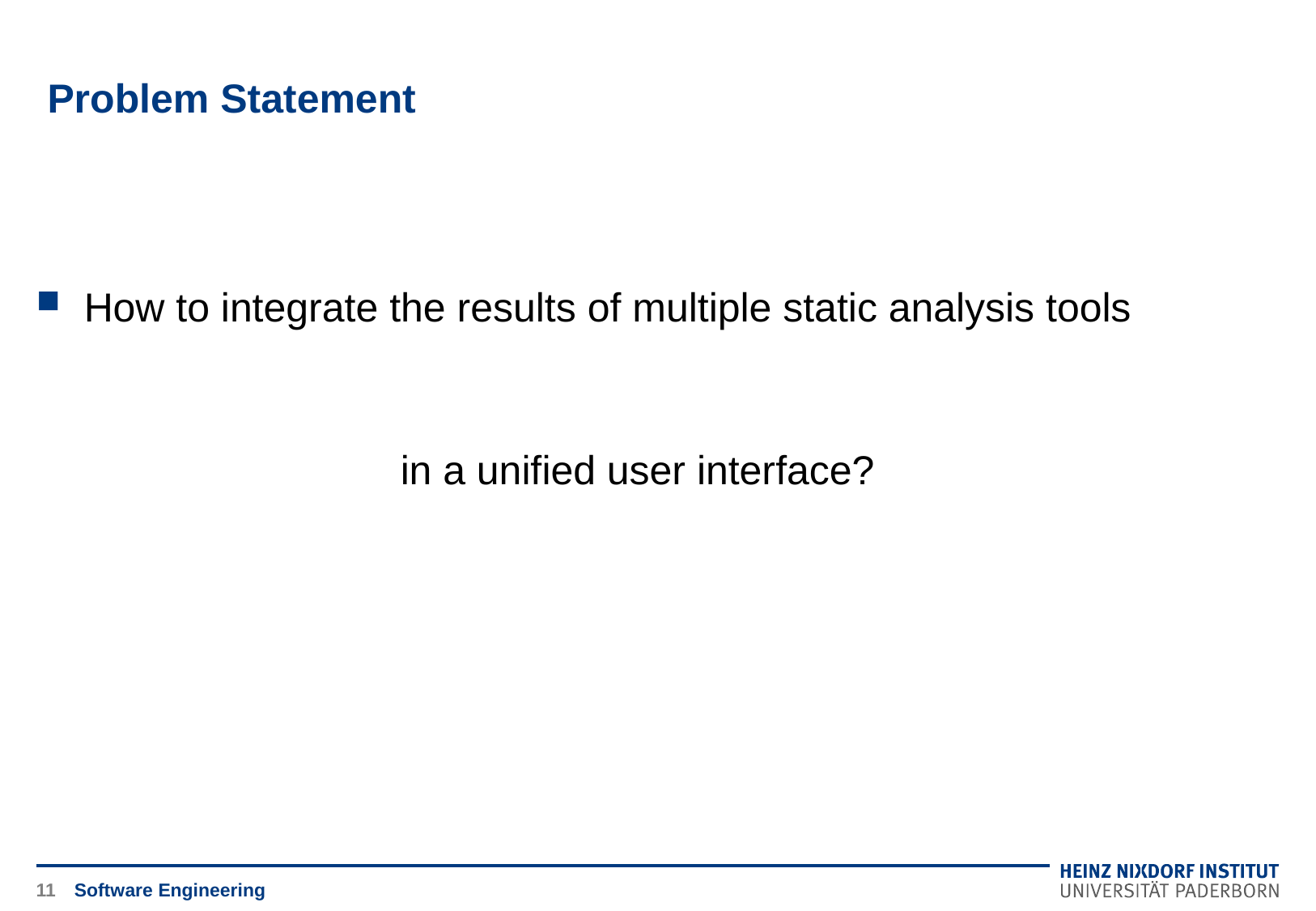

# Problem Statement

How to integrate the results of multiple static analysis tools
													in a unified user interface?

11
Software Engineering